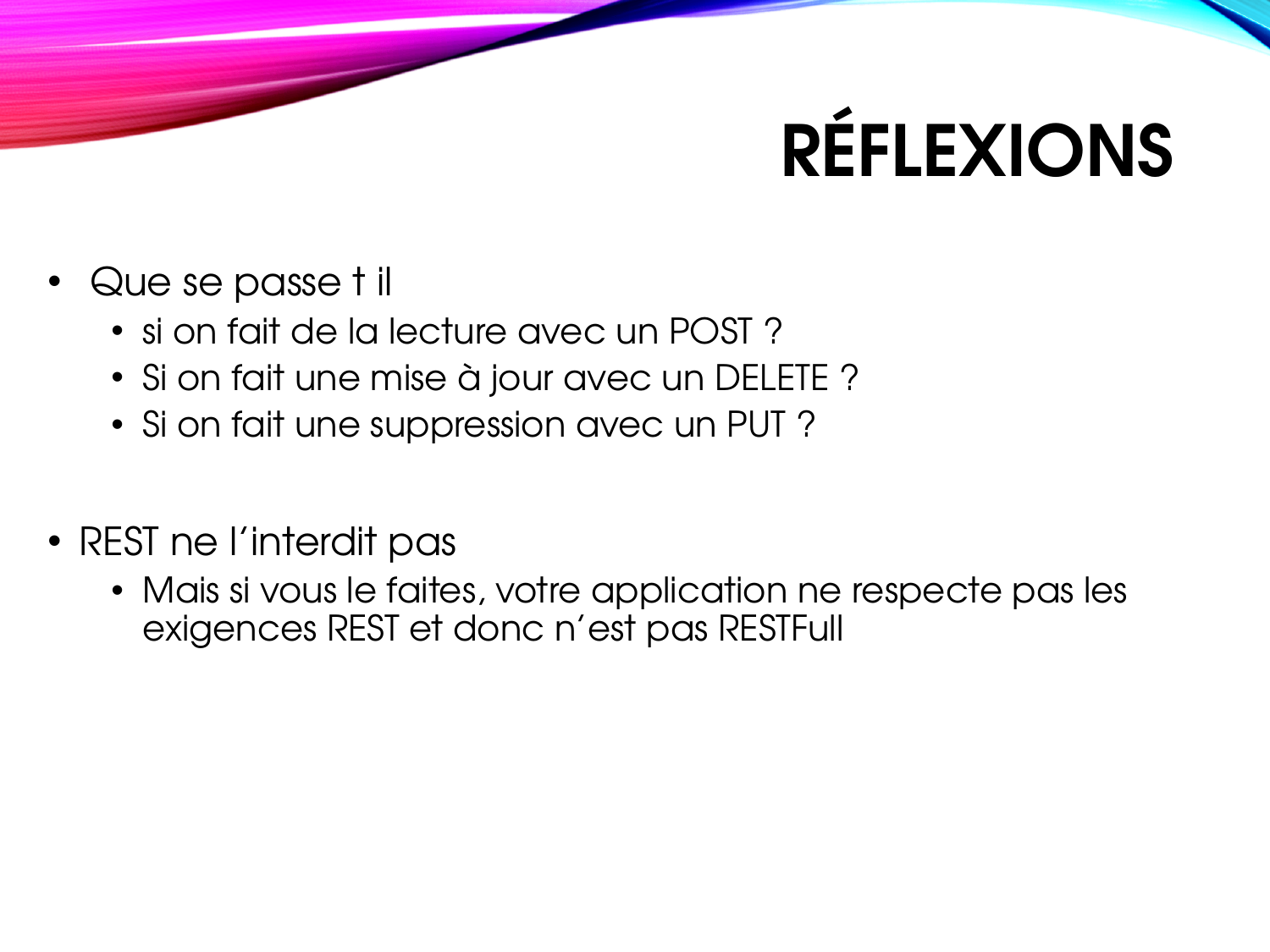

# Réflexions
 Que se passe t il
si on fait de la lecture avec un POST ?
Si on fait une mise à jour avec un DELETE ?
Si on fait une suppression avec un PUT ?

REST ne l’interdit pas
Mais si vous le faites, votre application ne respecte pas les exigences REST et donc n’est pas RESTFull